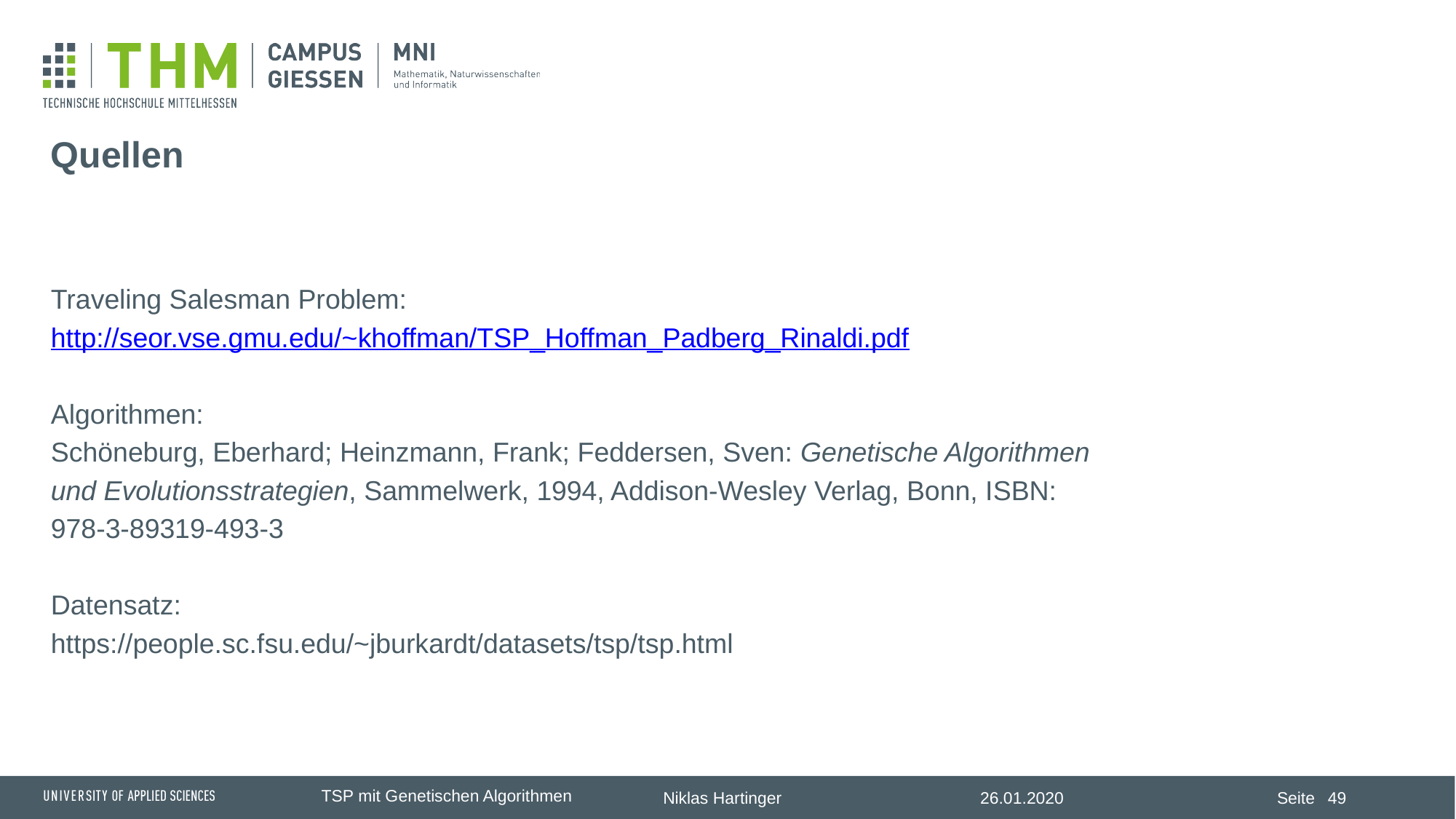

# Quellen

Traveling Salesman Problem:
http://seor.vse.gmu.edu/~khoffman/TSP_Hoffman_Padberg_Rinaldi.pdf

Algorithmen:
Schöneburg, Eberhard; Heinzmann, Frank; Feddersen, Sven: Genetische Algorithmen
und Evolutionsstrategien, Sammelwerk, 1994, Addison-Wesley Verlag, Bonn, ISBN:
978-3-89319-493-3

Datensatz:
https://people.sc.fsu.edu/~jburkardt/datasets/tsp/tsp.html